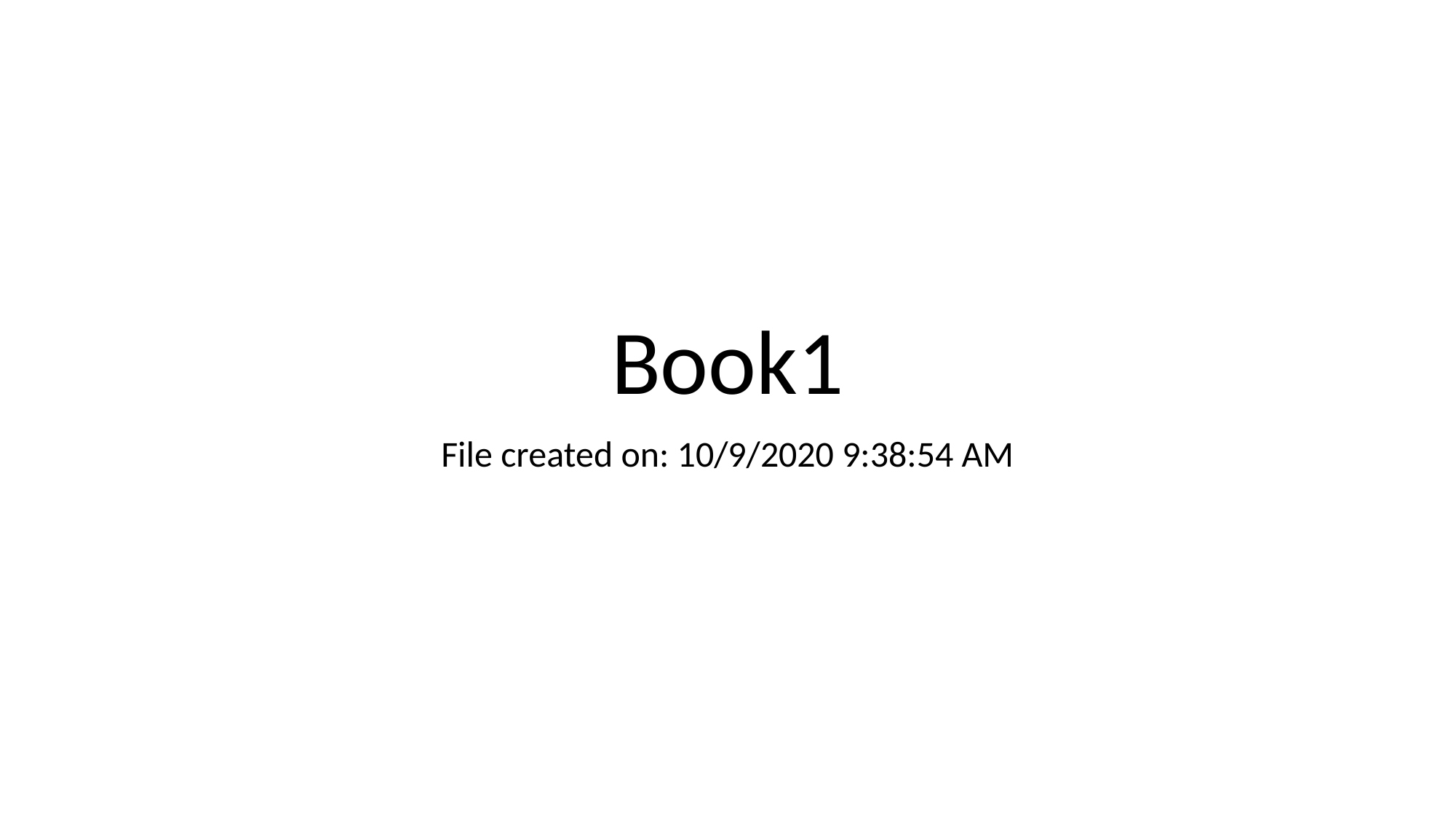

# Book1
File created on: 10/9/2020 9:38:54 AM